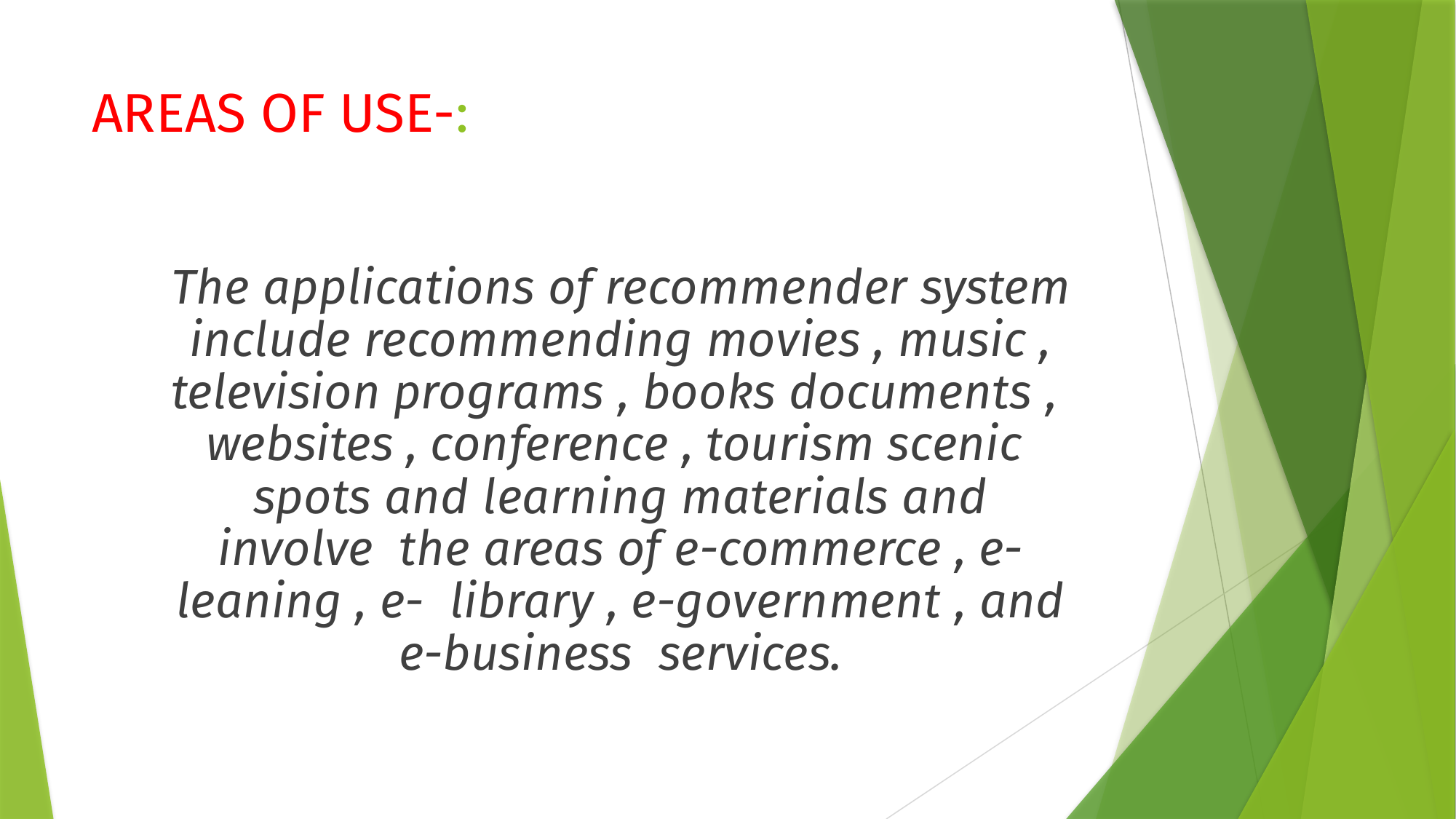

# AREAS OF USE-:
The applications of recommender system  include recommending movies , music ,  television programs , books documents ,  websites , conference , tourism scenic  spots and learning materials and involve  the areas of e-commerce , e-leaning , e-  library , e-government , and e-business  services.